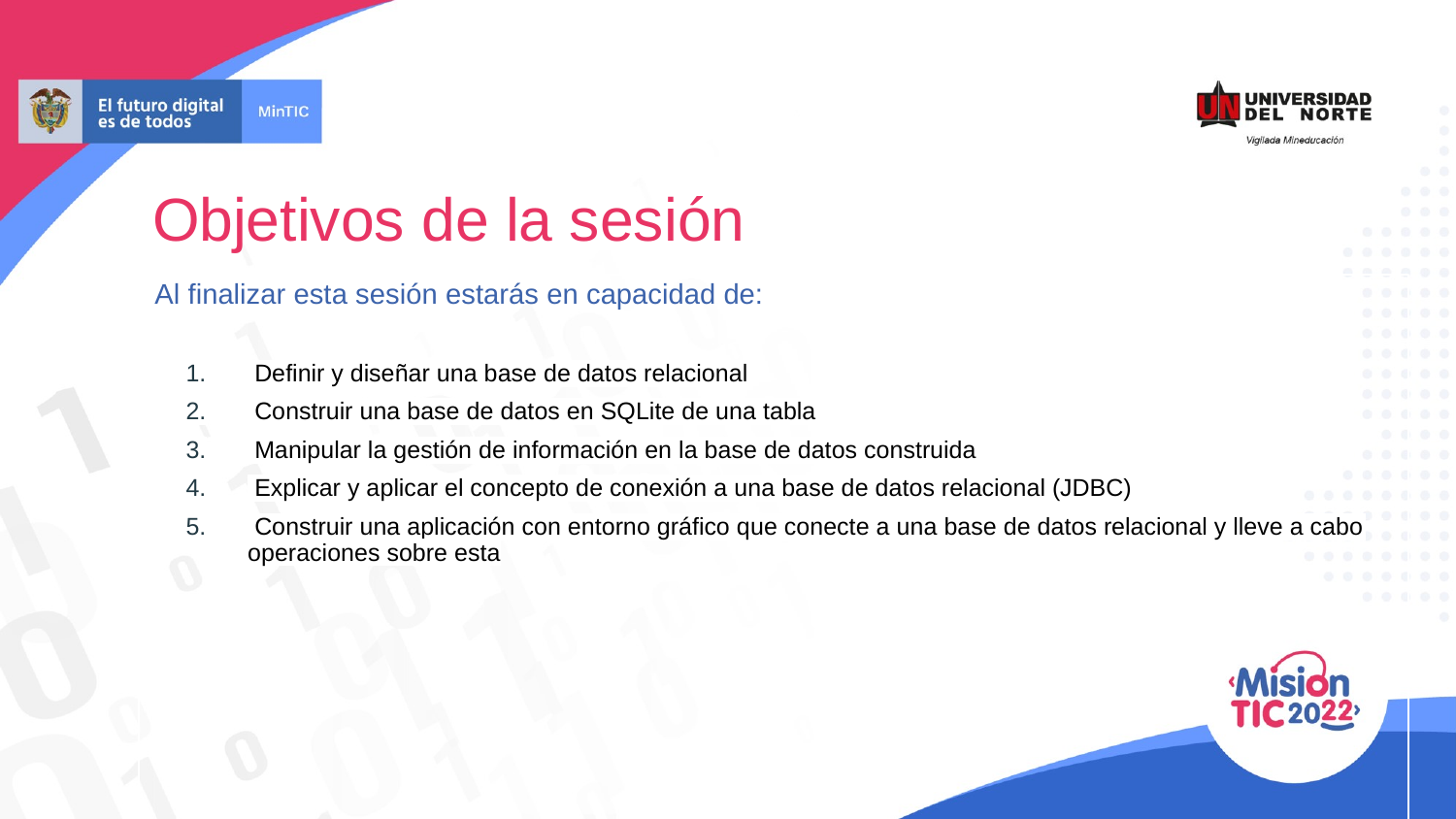

# Objetivos de la sesión
  Al finalizar esta sesión estarás en capacidad de:

 Definir y diseñar una base de datos relacional
 Construir una base de datos en SQLite de una tabla
 Manipular la gestión de información en la base de datos construida
 Explicar y aplicar el concepto de conexión a una base de datos relacional (JDBC)
 Construir una aplicación con entorno gráfico que conecte a una base de datos relacional y lleve a cabo operaciones sobre esta